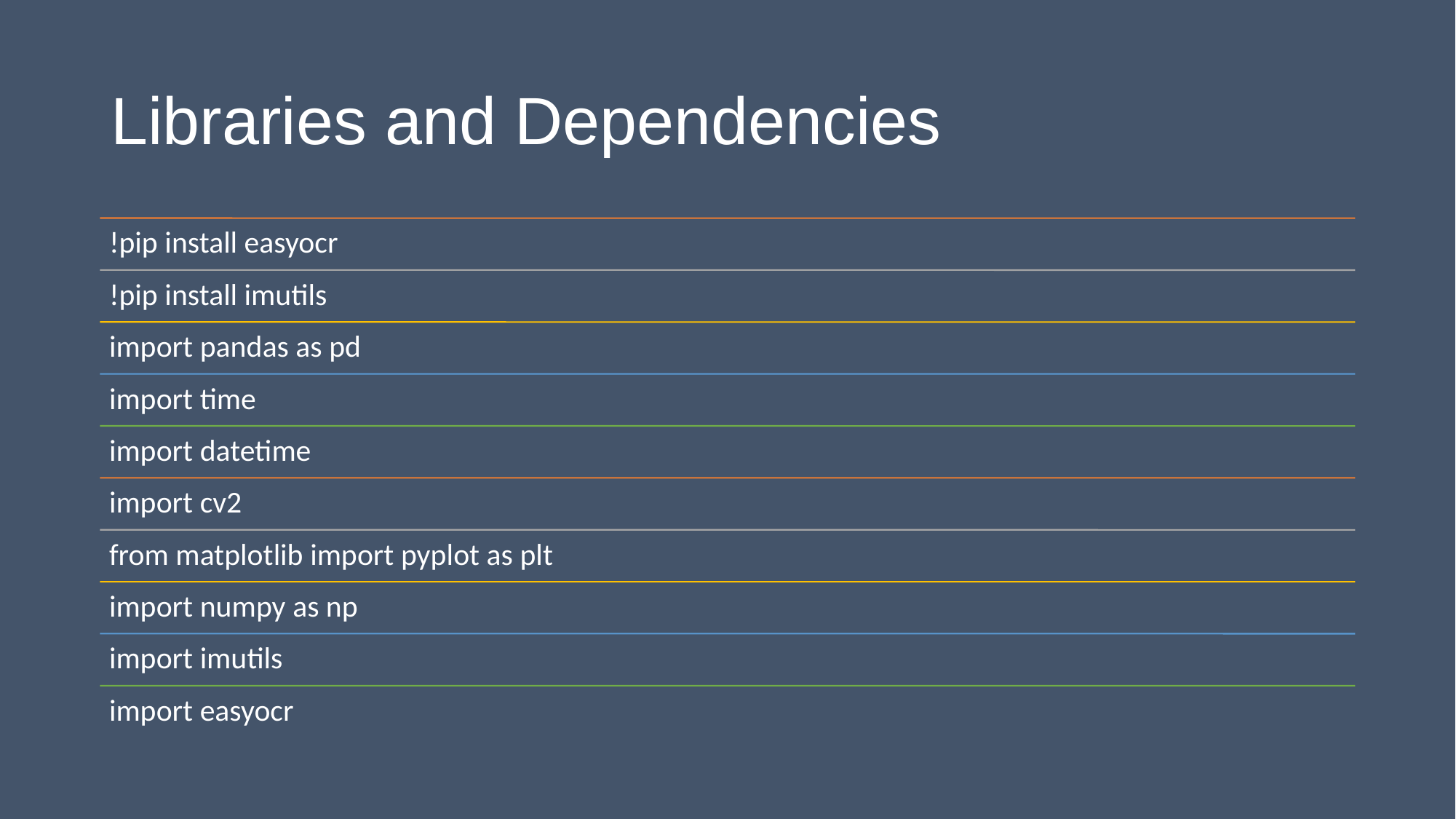

# Libraries and Dependencies
!pip install easyocr
!pip install imutils
import pandas as pd
import time
import datetime
import cv2
from matplotlib import pyplot as plt
import numpy as np
import imutils
import easyocr